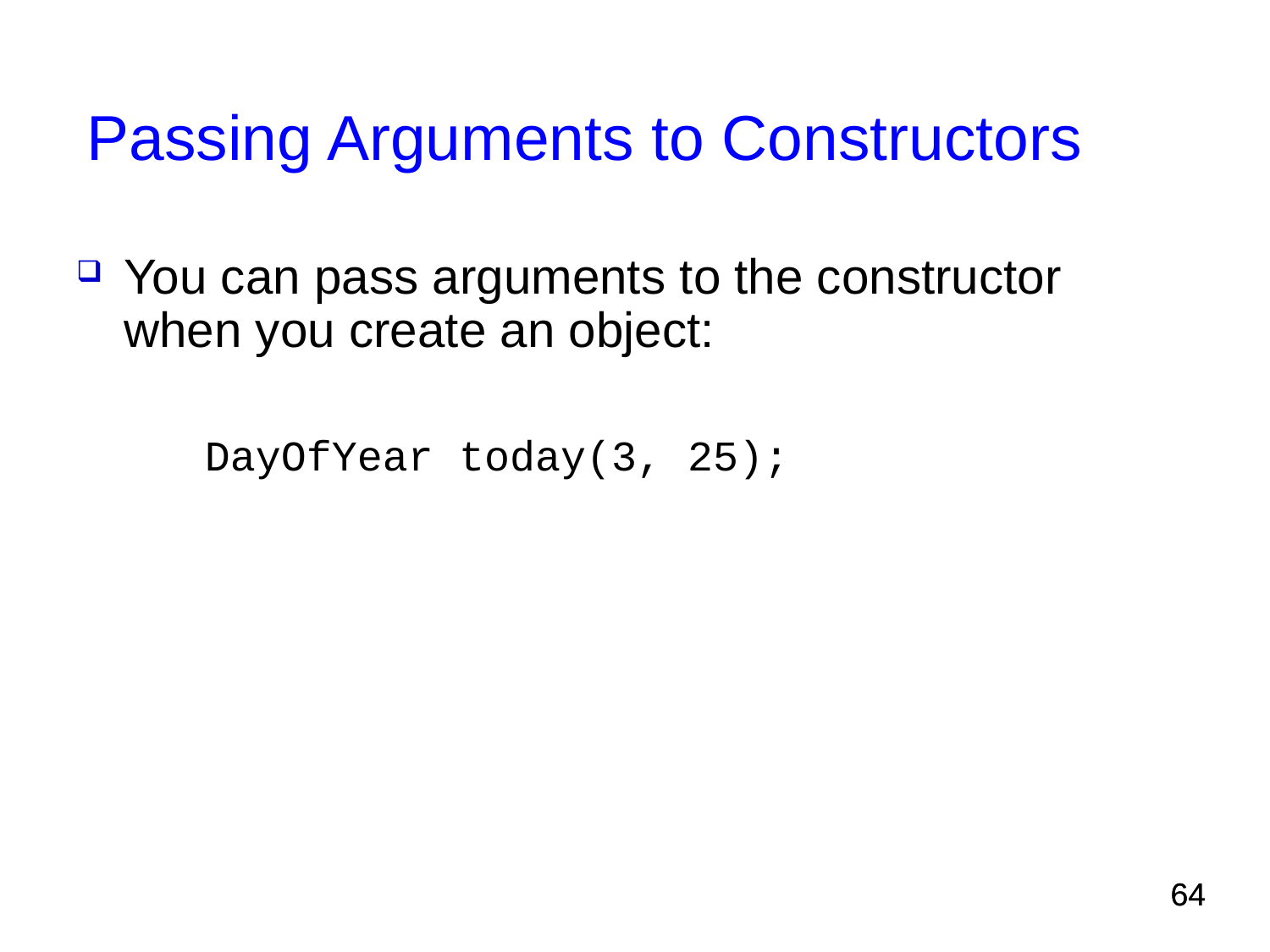

# Passing Arguments to Constructors
You can pass arguments to the constructor when you create an object:
	 DayOfYear today(3, 25);